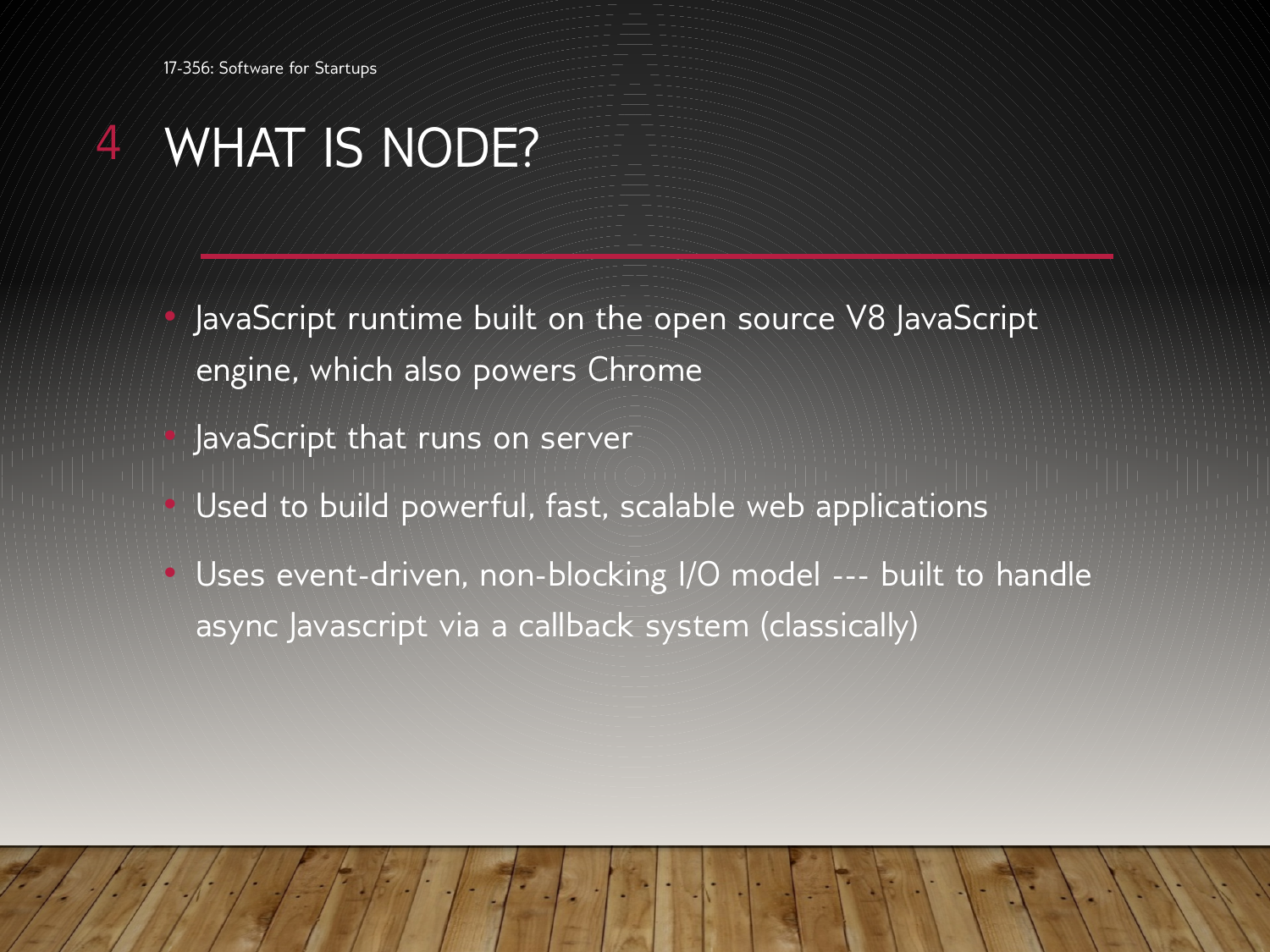

17-356: Software for Startups
4
# What is Node?
JavaScript runtime built on the open source V8 JavaScript engine, which also powers Chrome
JavaScript that runs on server
Used to build powerful, fast, scalable web applications
Uses event-driven, non-blocking I/O model --- built to handle async Javascript via a callback system (classically)